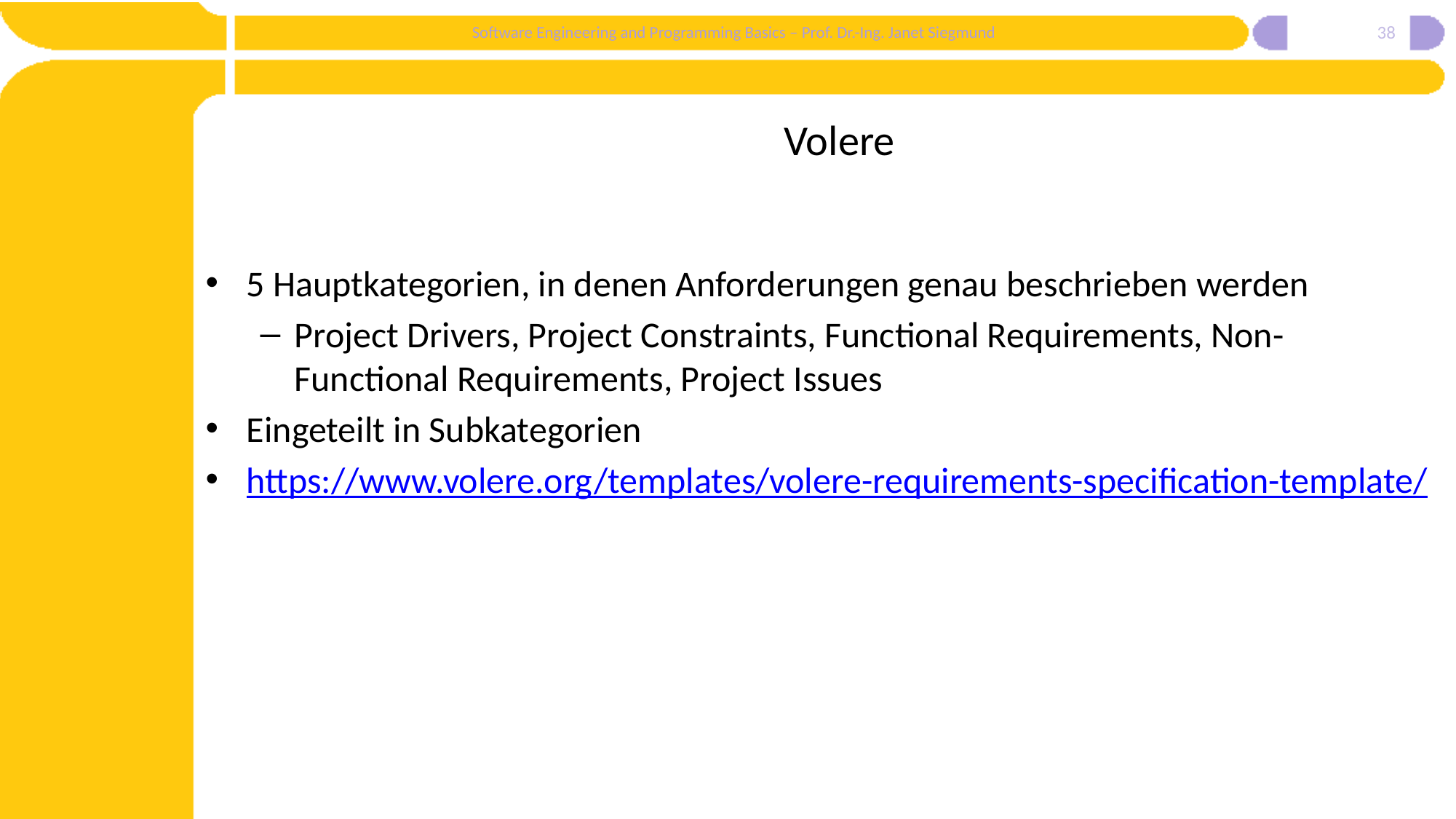

38
# Volere
5 Hauptkategorien, in denen Anforderungen genau beschrieben werden
Project Drivers, Project Constraints, Functional Requirements, Non-Functional Requirements, Project Issues
Eingeteilt in Subkategorien
https://www.volere.org/templates/volere-requirements-specification-template/